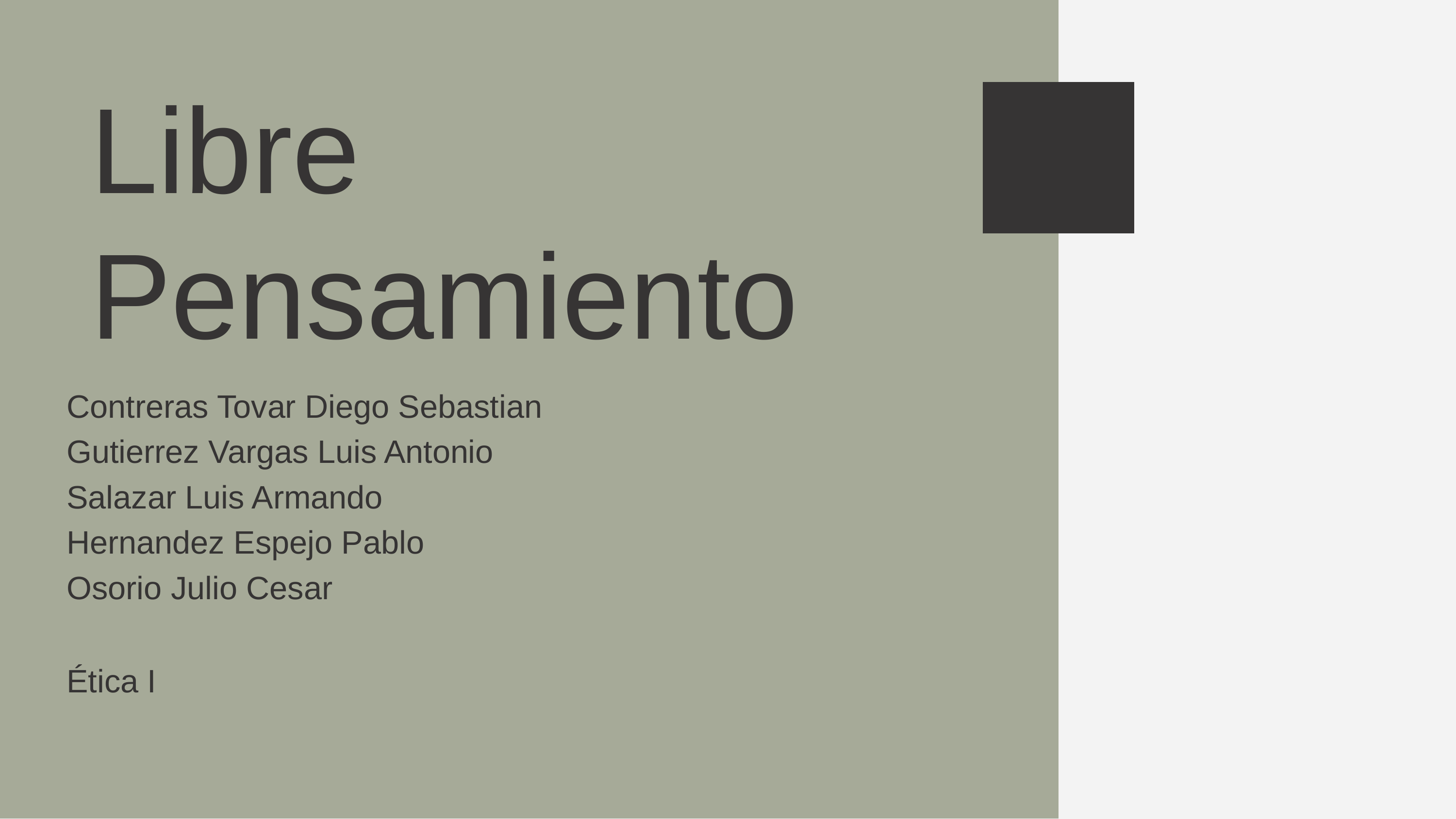

Libre
Pensamiento

Contreras Tovar Diego Sebastian
Gutierrez Vargas Luis Antonio
Salazar Luis Armando
Hernandez Espejo Pablo
Osorio Julio Cesar

Ética I